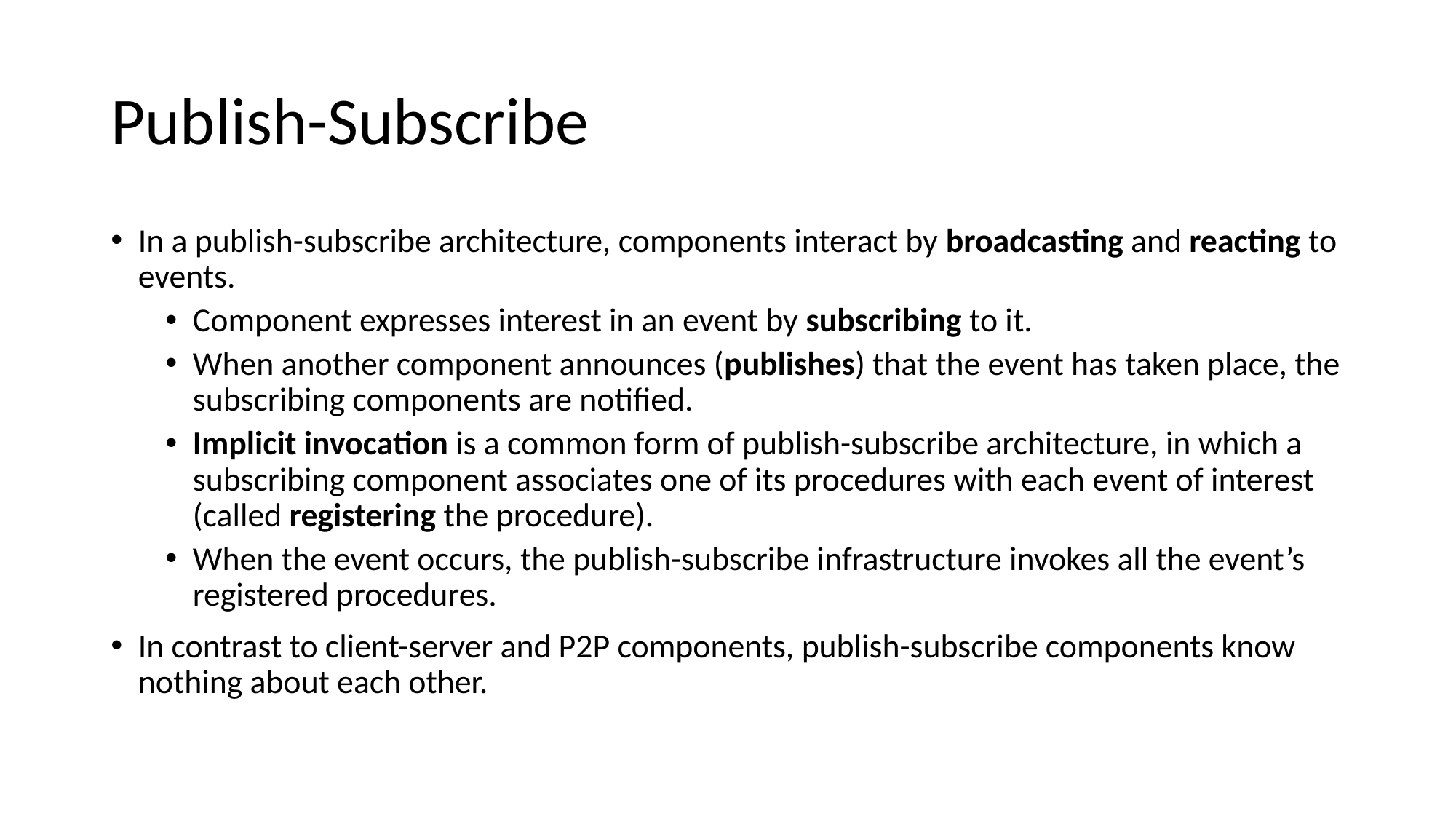

# Publish-Subscribe
In a publish-subscribe architecture, components interact by broadcasting and reacting to events.
Component expresses interest in an event by subscribing to it.
When another component announces (publishes) that the event has taken place, the subscribing components are notified.
Implicit invocation is a common form of publish-subscribe architecture, in which a subscribing component associates one of its procedures with each event of interest (called registering the procedure).
When the event occurs, the publish-subscribe infrastructure invokes all the event’s registered procedures.
In contrast to client-server and P2P components, publish-subscribe components know nothing about each other.